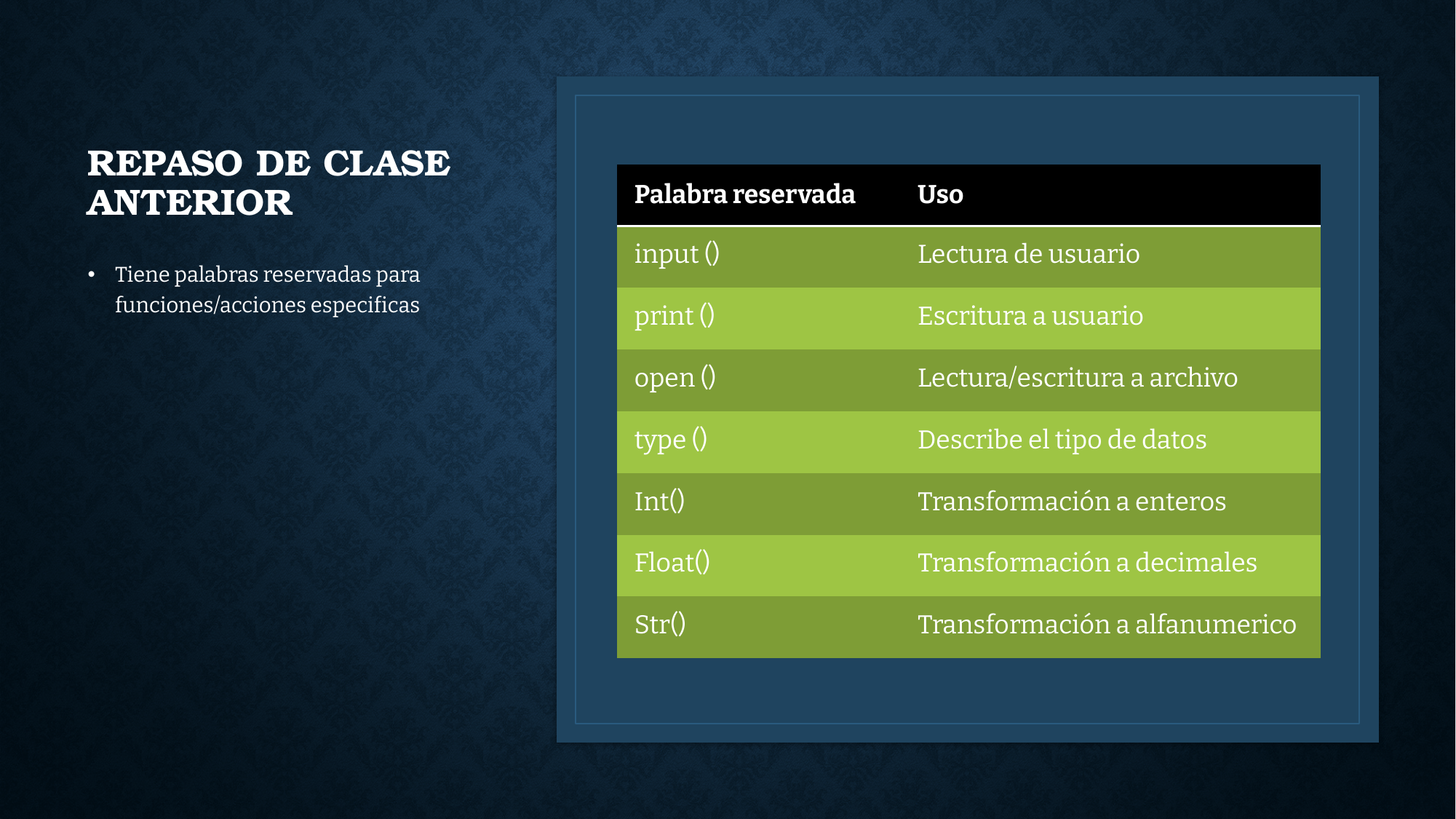

# Repaso de clase anterior

| Palabra reservada | Uso |
| --- | --- |
| input () | Lectura de usuario |
| print () | Escritura a usuario |
| open () | Lectura/escritura a archivo |
| type () | Describe el tipo de datos |
| Int() | Transformación a enteros |
| Float() | Transformación a decimales |
| Str() | Transformación a alfanumerico |
Tiene palabras reservadas para funciones/acciones especificas